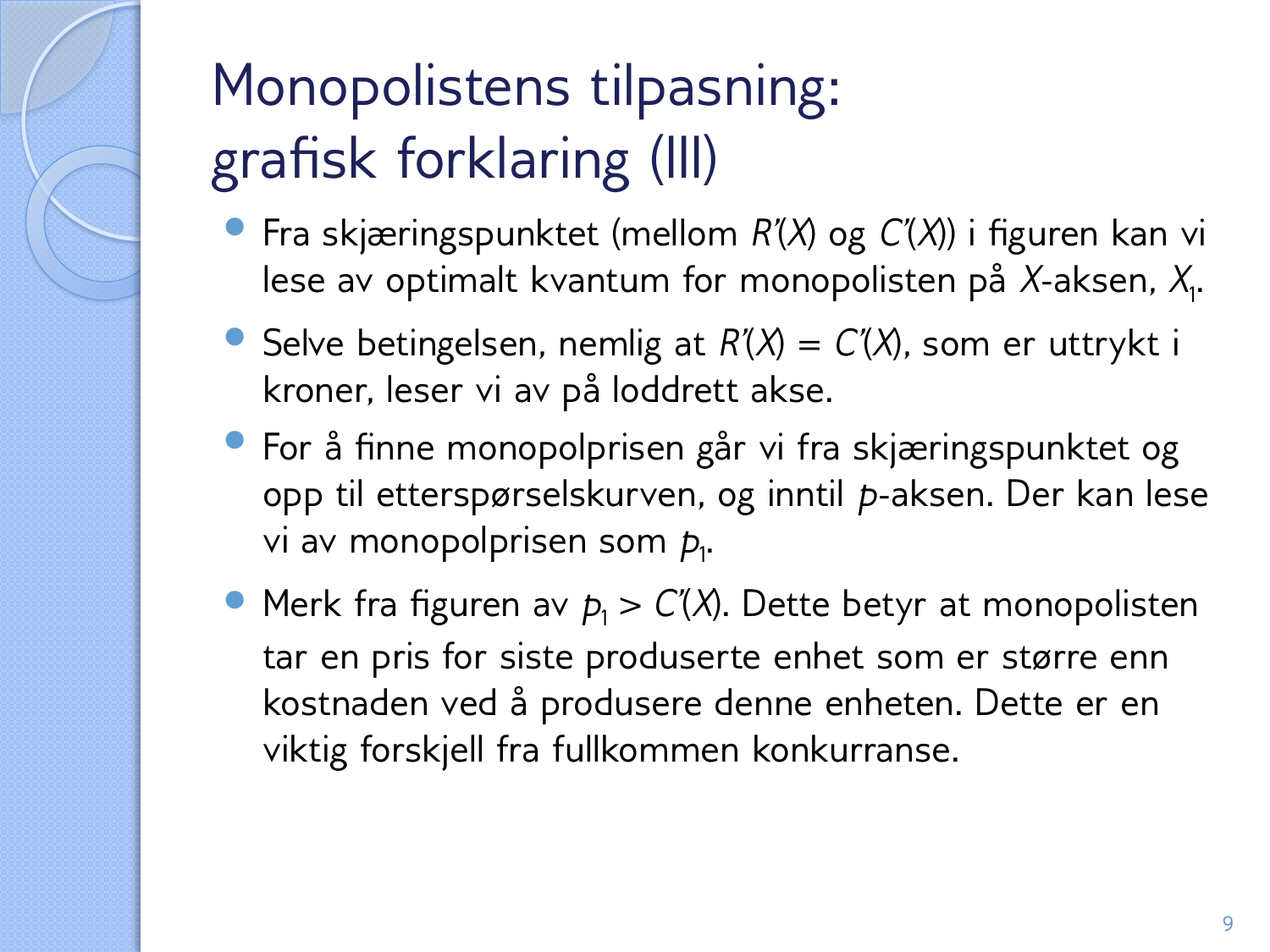

# Monopolistens tilpasning: grafisk forklaring (III)
Fra skjæringspunktet (mellom R’(X) og C’(X)) i figuren kan vi lese av optimalt kvantum for monopolisten på X-aksen, X1.
Selve betingelsen, nemlig at R’(X) = C’(X), som er uttrykt i kroner, leser vi av på loddrett akse.
For å finne monopolprisen går vi fra skjæringspunktet og opp til etterspørselskurven, og inntil p-aksen. Der kan lese vi av monopolprisen som p1.
Merk fra figuren av p1 > C’(X). Dette betyr at monopolisten tar en pris for siste produserte enhet som er større enn kostnaden ved å produsere denne enheten. Dette er en viktig forskjell fra fullkommen konkurranse.
9